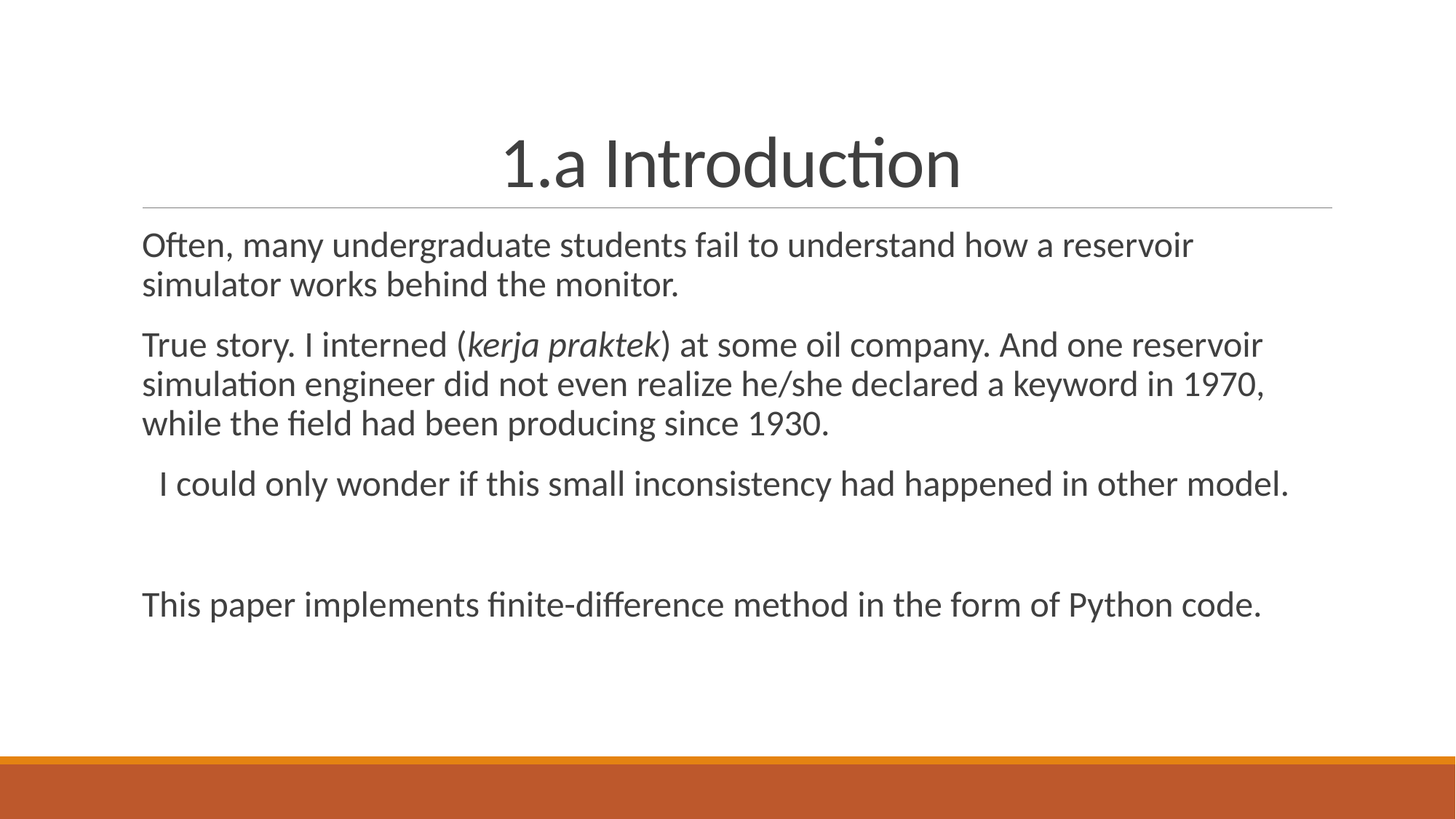

# 1.a Introduction
Often, many undergraduate students fail to understand how a reservoir simulator works behind the monitor.
True story. I interned (kerja praktek) at some oil company. And one reservoir simulation engineer did not even realize he/she declared a keyword in 1970, while the field had been producing since 1930.
I could only wonder if this small inconsistency had happened in other model.

This paper implements finite-difference method in the form of Python code.